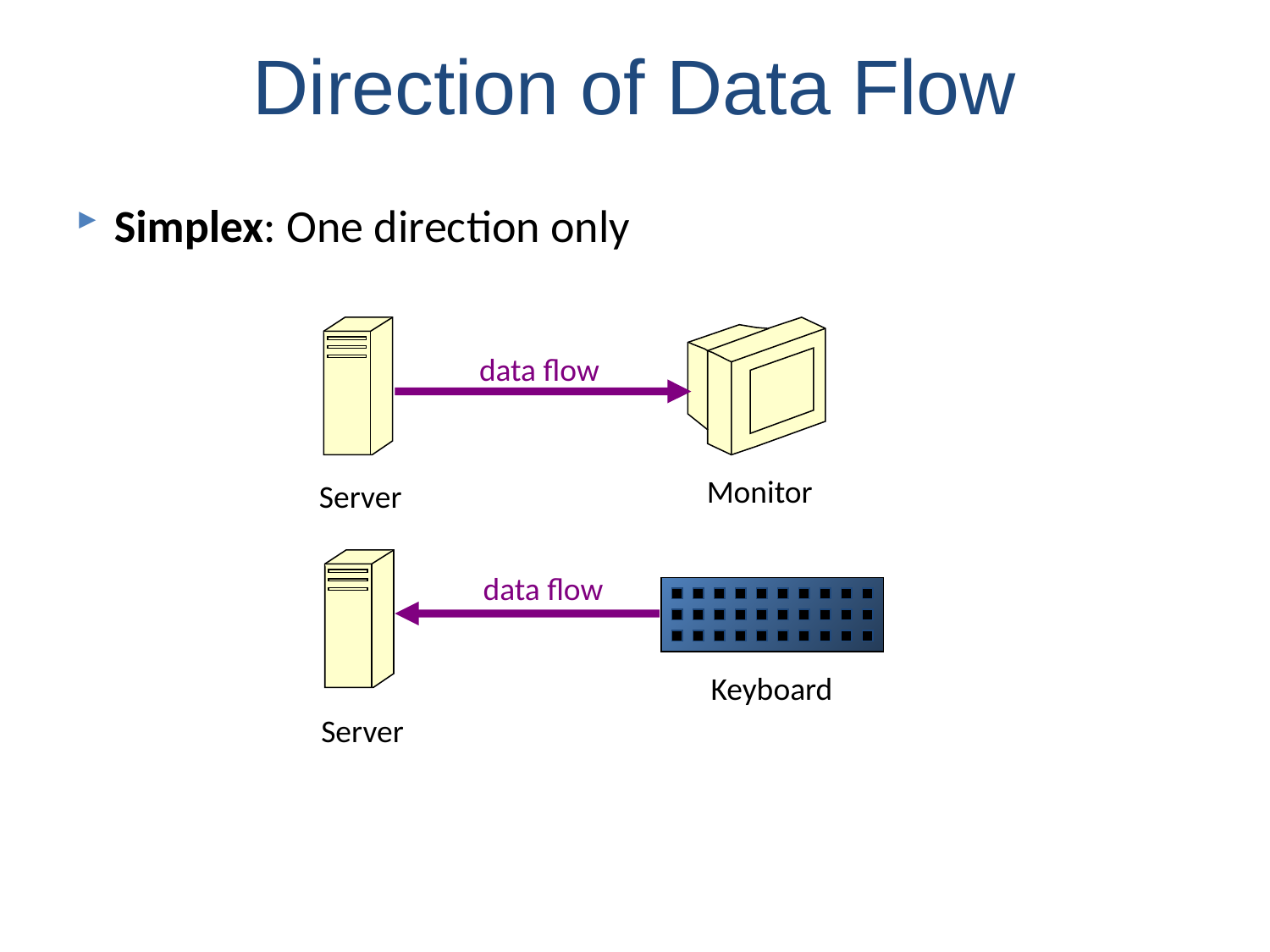

# Direction of Data Flow
Simplex: One direction only

Server

Monitor
data flow

data flow

Keyboard
Server